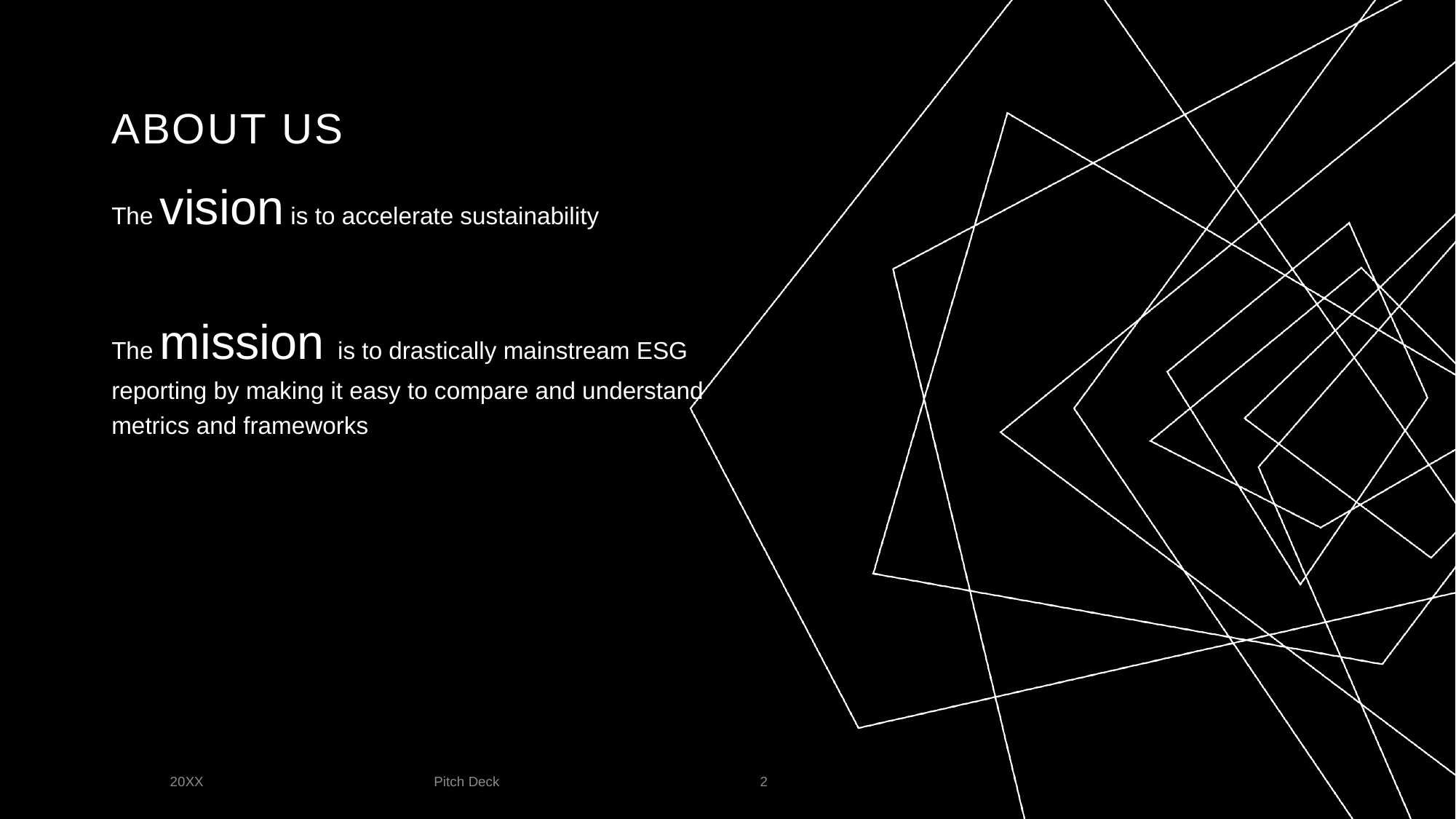

# ABOUT US
The vision is to accelerate sustainability

The mission is to drastically mainstream ESG reporting by making it easy to compare and understand metrics and frameworks

Pitch Deck
20XX
2